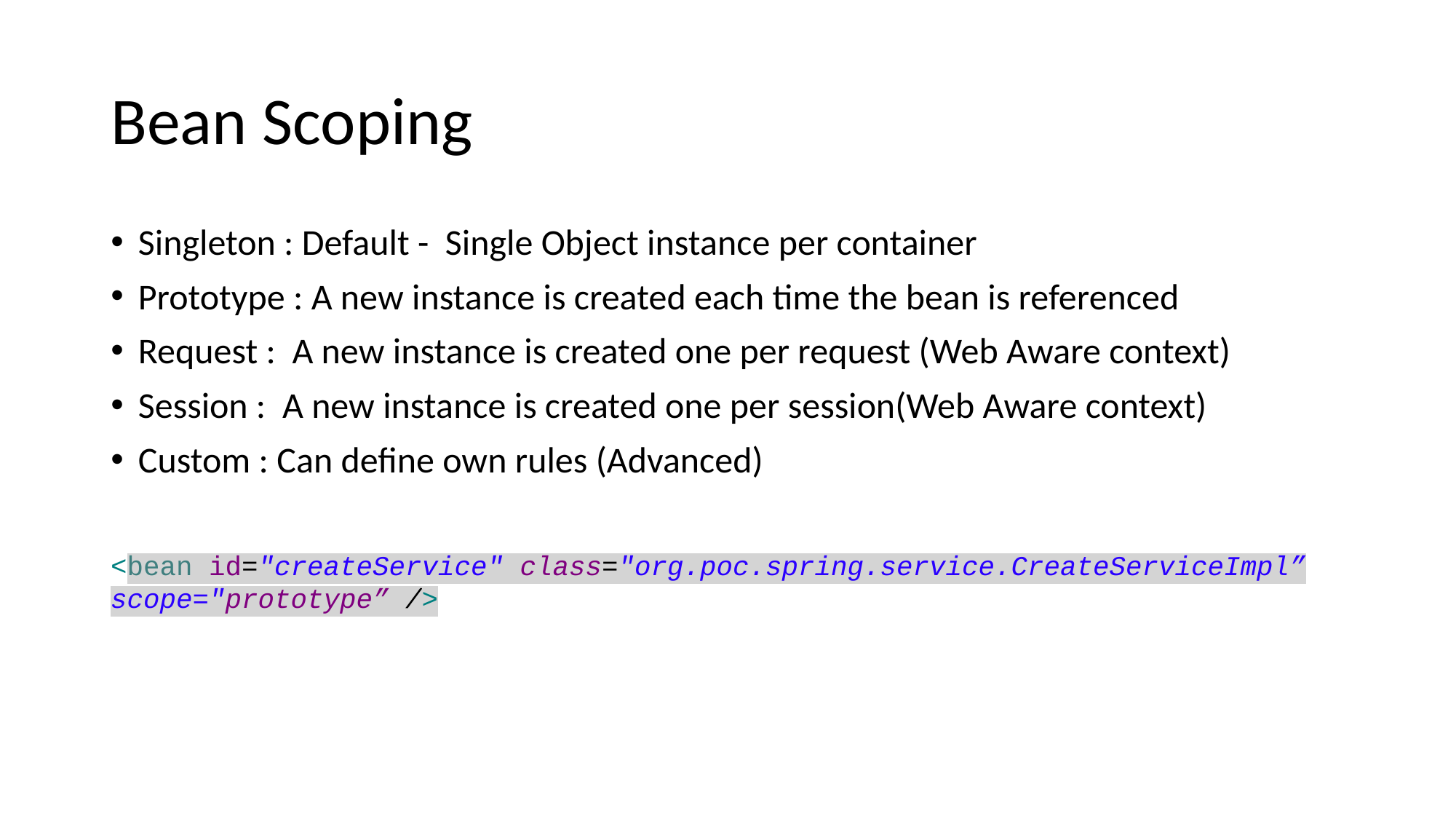

# Bean Scoping
Singleton : Default -  Single Object instance per container
Prototype : A new instance is created each time the bean is referenced
Request :  A new instance is created one per request (Web Aware context)
Session :  A new instance is created one per session(Web Aware context)
Custom : Can define own rules (Advanced)
<bean id="createService" class="org.poc.spring.service.CreateServiceImpl” scope="prototype” />